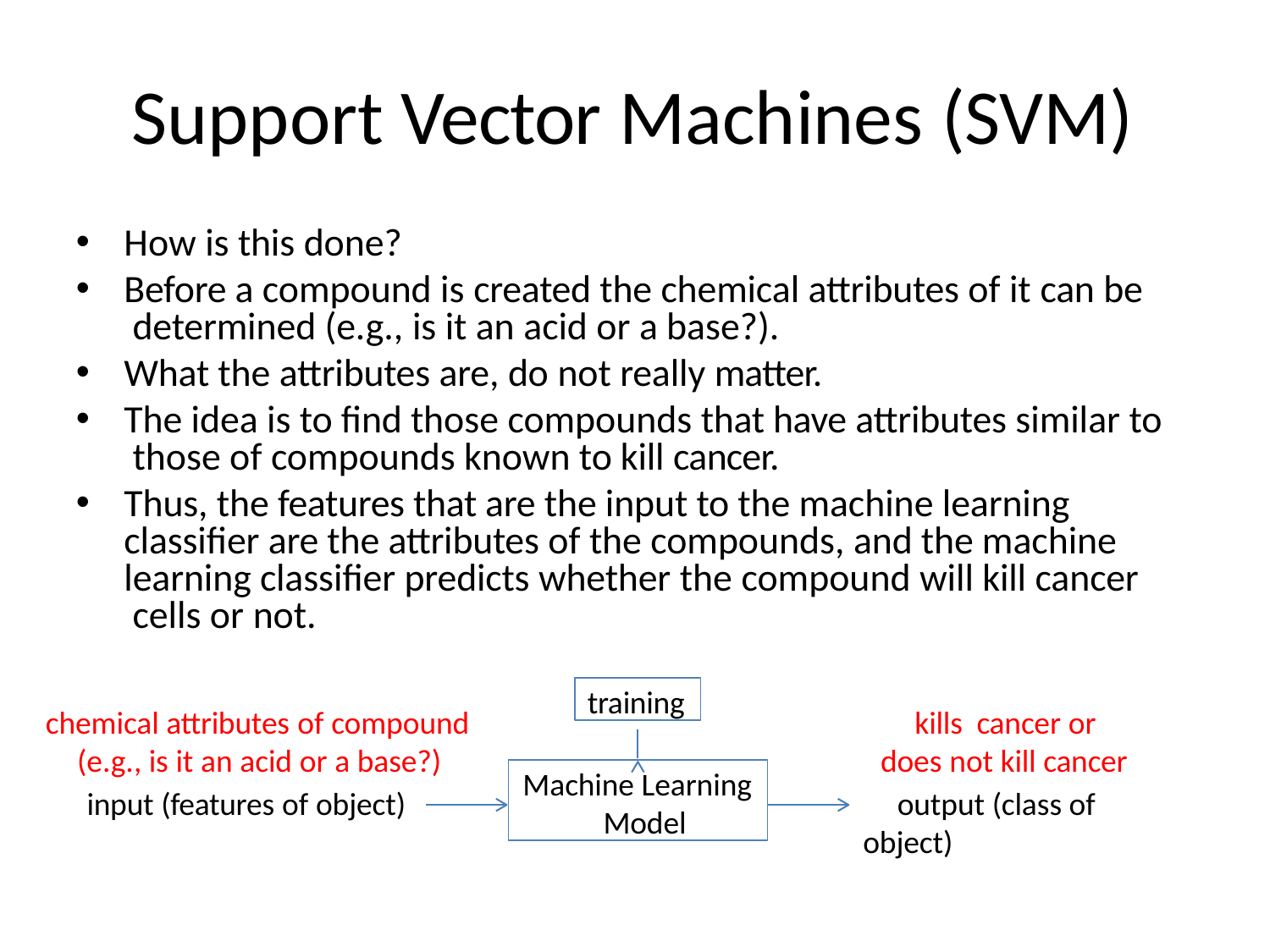

# Support Vector Machines (SVM)
How is this done?
Before a compound is created the chemical attributes of it can be  determined (e.g., is it an acid or a base?).
What the attributes are, do not really matter.
The idea is to find those compounds that have attributes similar to  those of compounds known to kill cancer.
Thus, the features that are the input to the machine learning  classifier are the attributes of the compounds, and the machine  learning classifier predicts whether the compound will kill cancer  cells or not.
training
chemical attributes of compound
kills cancer or  does not kill cancer
output (class of object)

(e.g., is it an acid or a base?)
Machine Learning  Model
input (features of object)